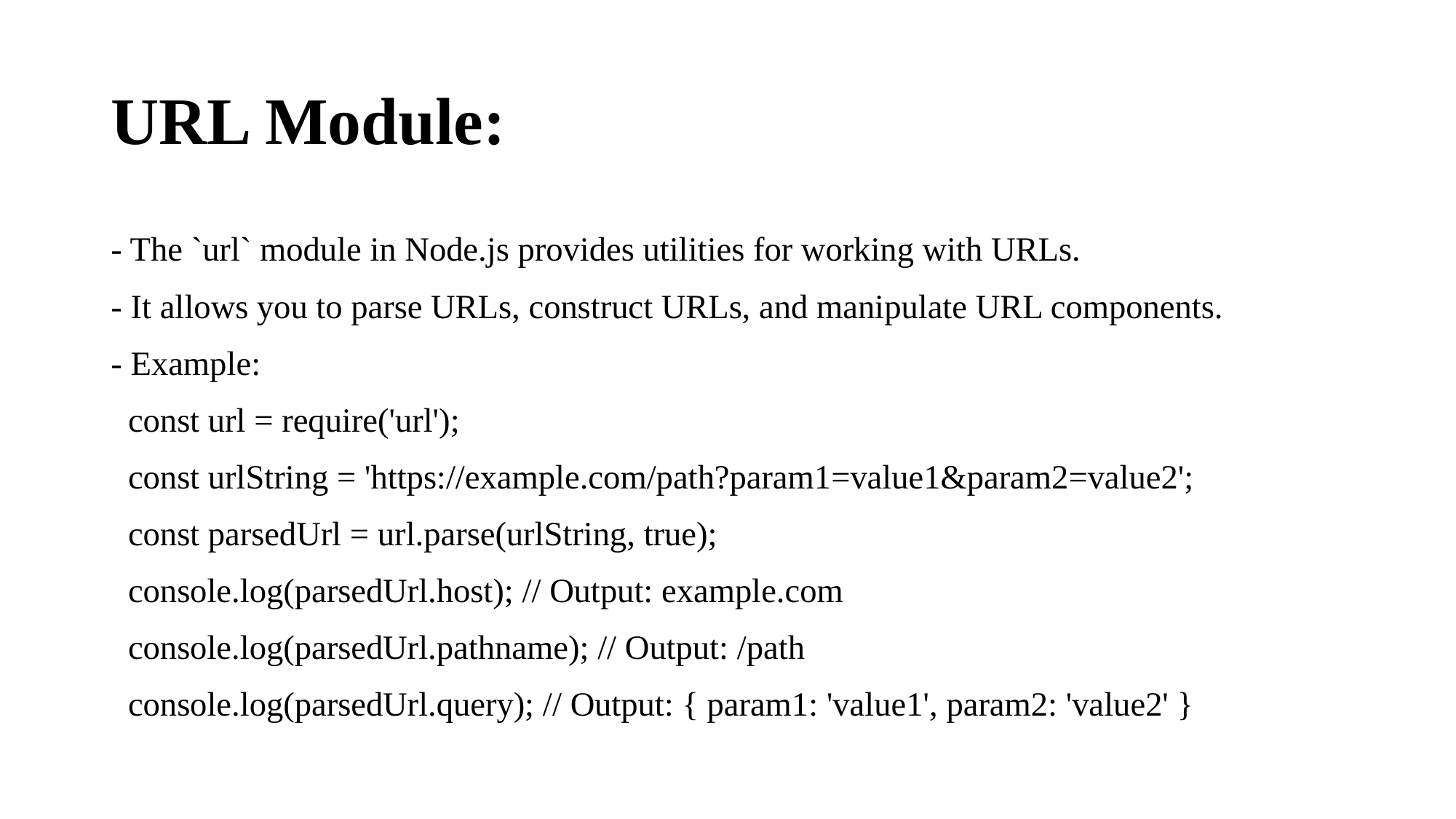

# URL Module:
- The `url` module in Node.js provides utilities for working with URLs.
- It allows you to parse URLs, construct URLs, and manipulate URL components.
- Example:
  const url = require('url');
  const urlString = 'https://example.com/path?param1=value1&param2=value2';
  const parsedUrl = url.parse(urlString, true);
  console.log(parsedUrl.host); // Output: example.com
  console.log(parsedUrl.pathname); // Output: /path
  console.log(parsedUrl.query); // Output: { param1: 'value1', param2: 'value2' }